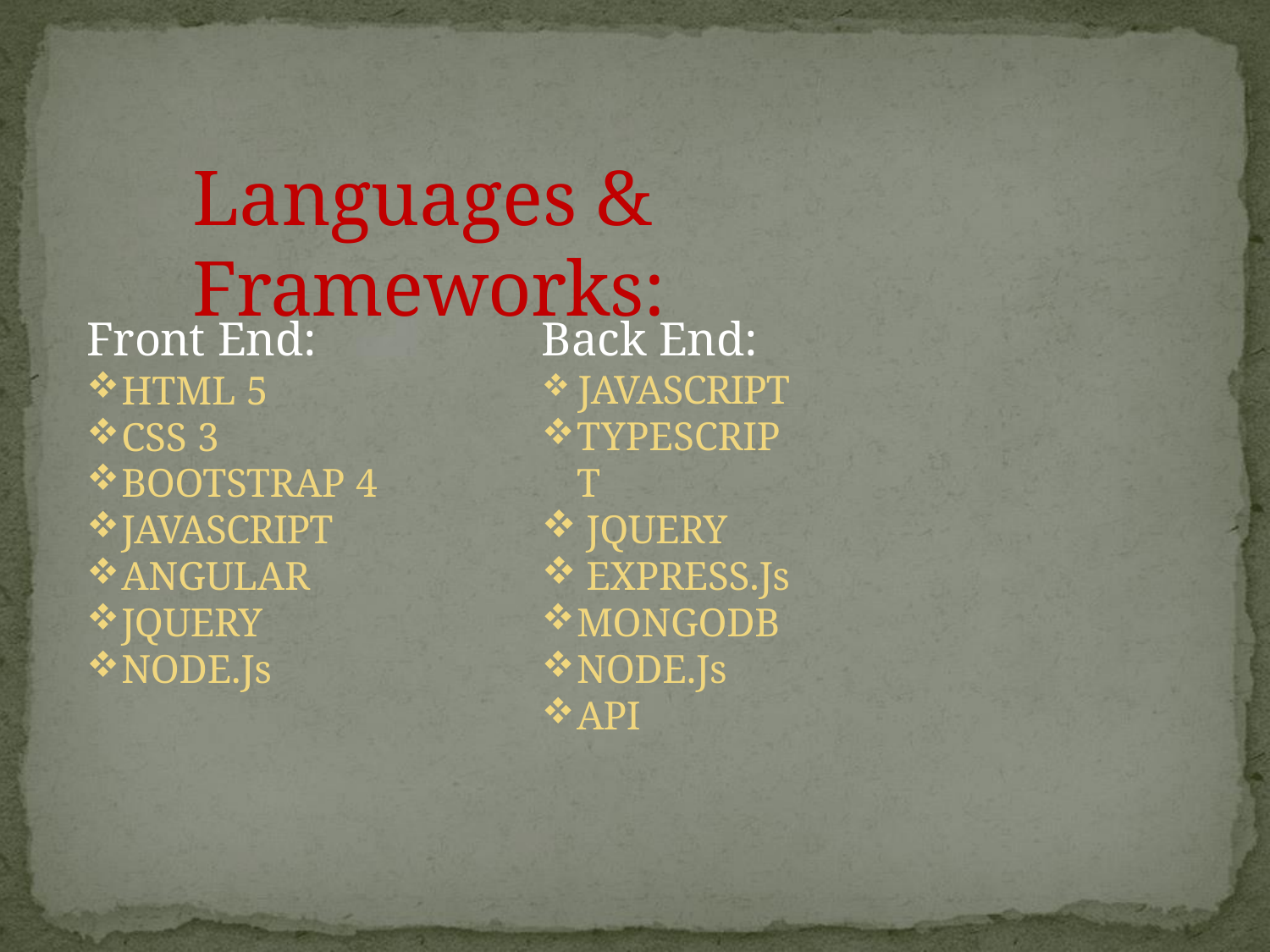

# Languages & Frameworks:
Front End:
HTML 5
CSS 3
BOOTSTRAP 4
JAVASCRIPT
ANGULAR
JQUERY
NODE.Js
Back End:
JAVASCRIPT
TYPESCRIPT
JQUERY
EXPRESS.Js
MONGODB
NODE.Js
API